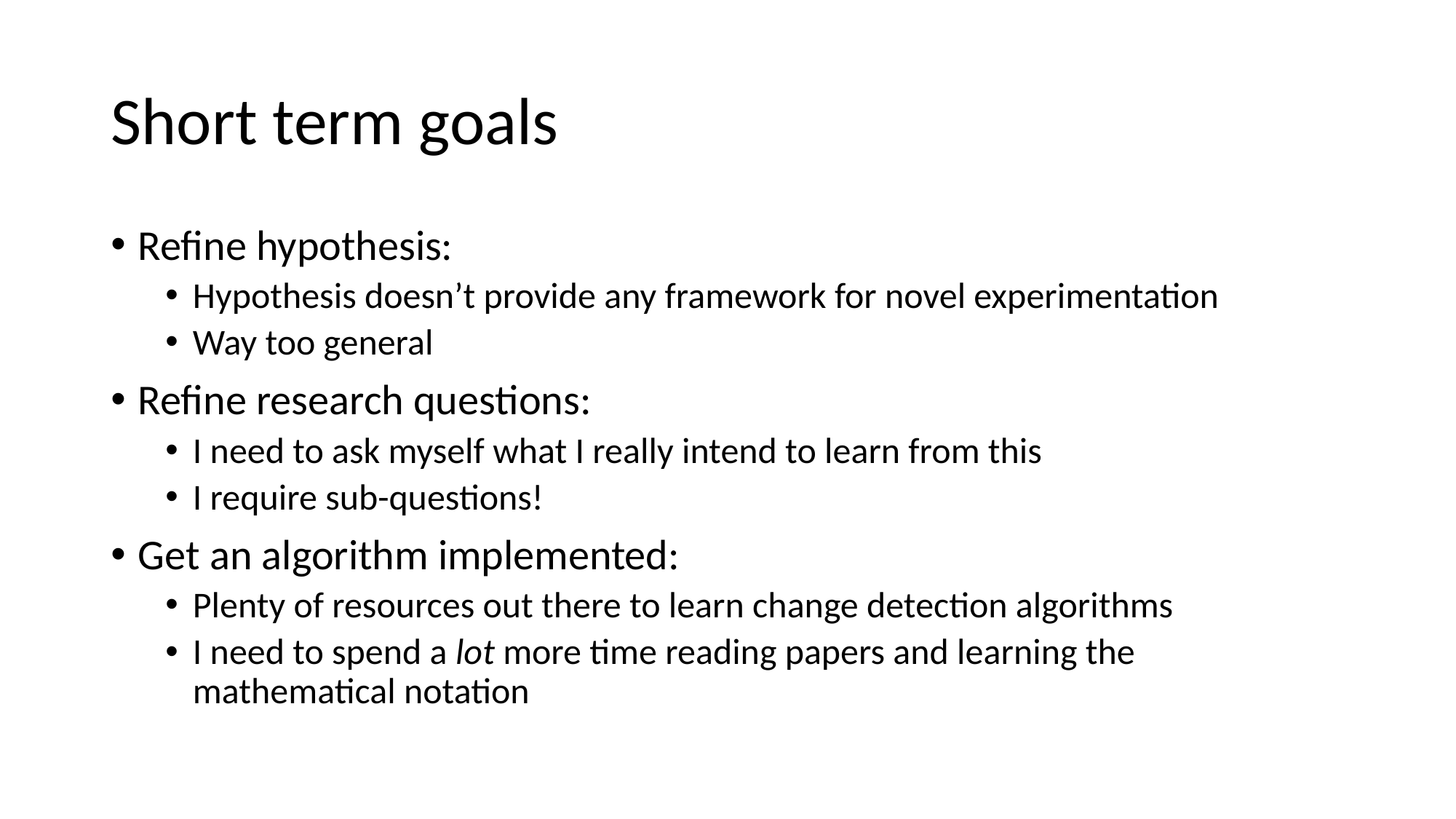

# Short term goals
Refine hypothesis:
Hypothesis doesn’t provide any framework for novel experimentation
Way too general
Refine research questions:
I need to ask myself what I really intend to learn from this
I require sub-questions!
Get an algorithm implemented:
Plenty of resources out there to learn change detection algorithms
I need to spend a lot more time reading papers and learning the mathematical notation